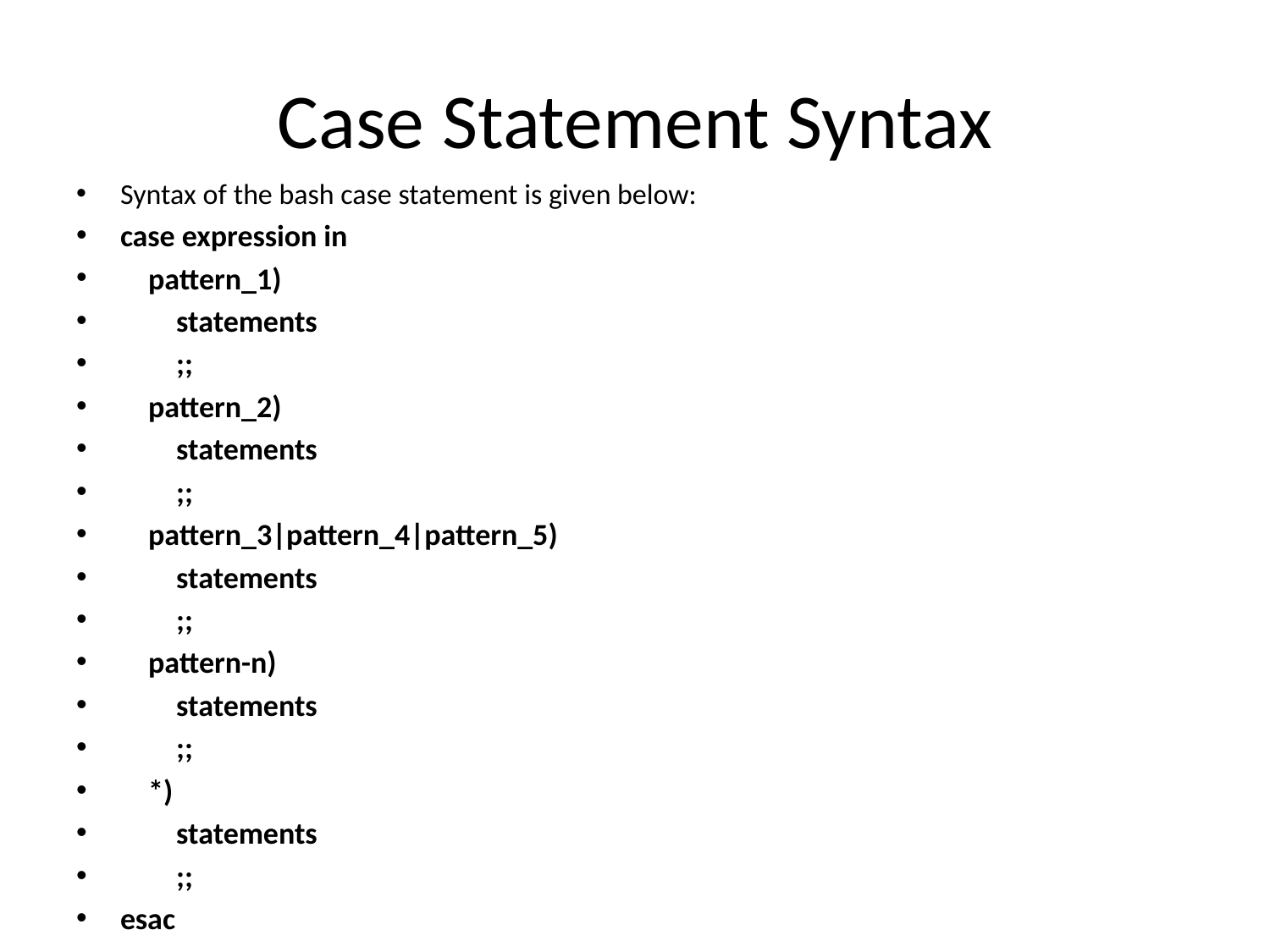

# Case Statement Syntax
Syntax of the bash case statement is given below:
case expression in
    pattern_1)
        statements
        ;;
    pattern_2)
        statements
        ;;
    pattern_3|pattern_4|pattern_5)
        statements
        ;;
    pattern-n)
        statements
        ;;
    *)
        statements
        ;;
esac